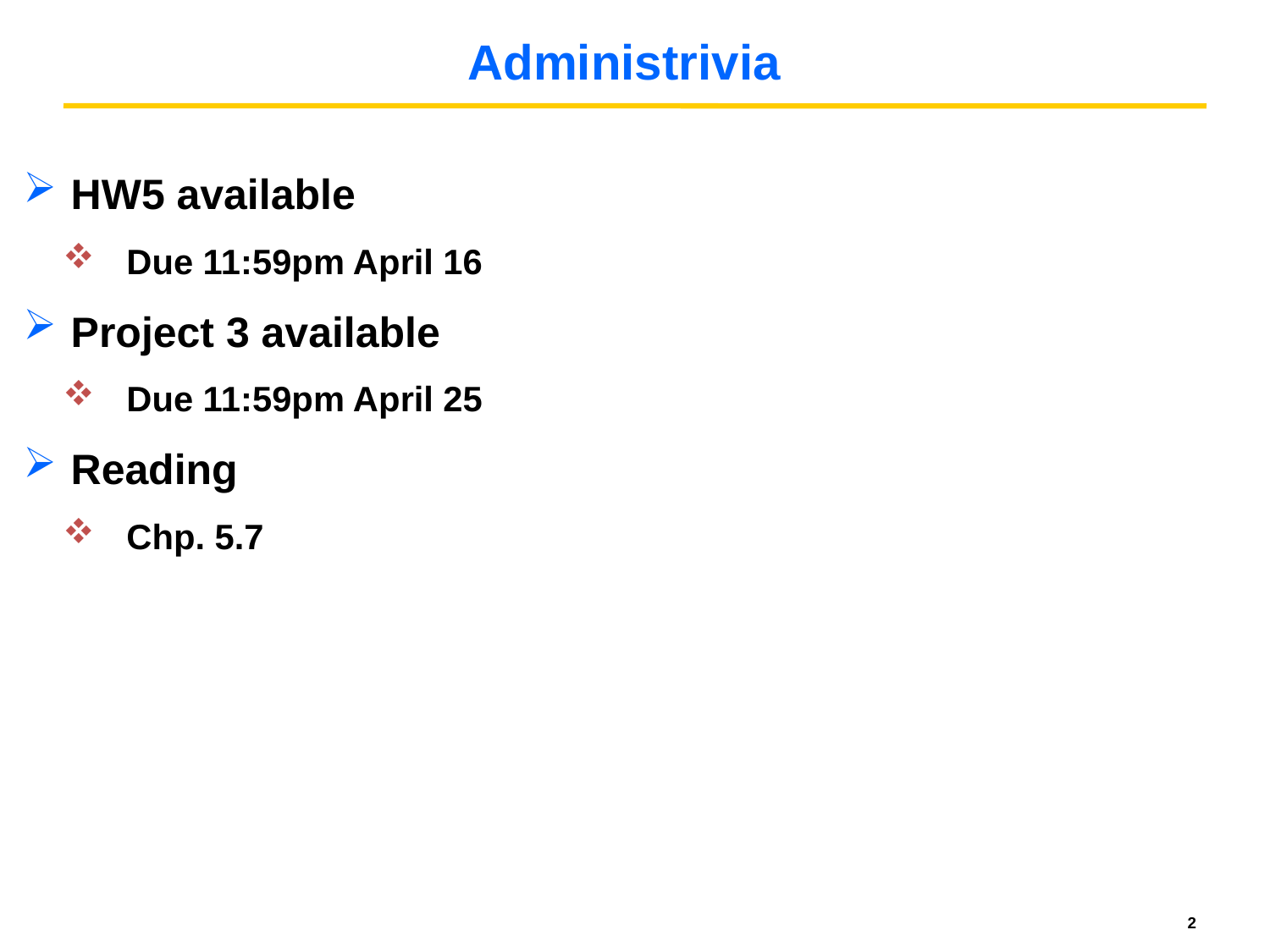

# Administrivia
HW5 available
Due 11:59pm April 16
Project 3 available
Due 11:59pm April 25
Reading
Chp. 5.7

2